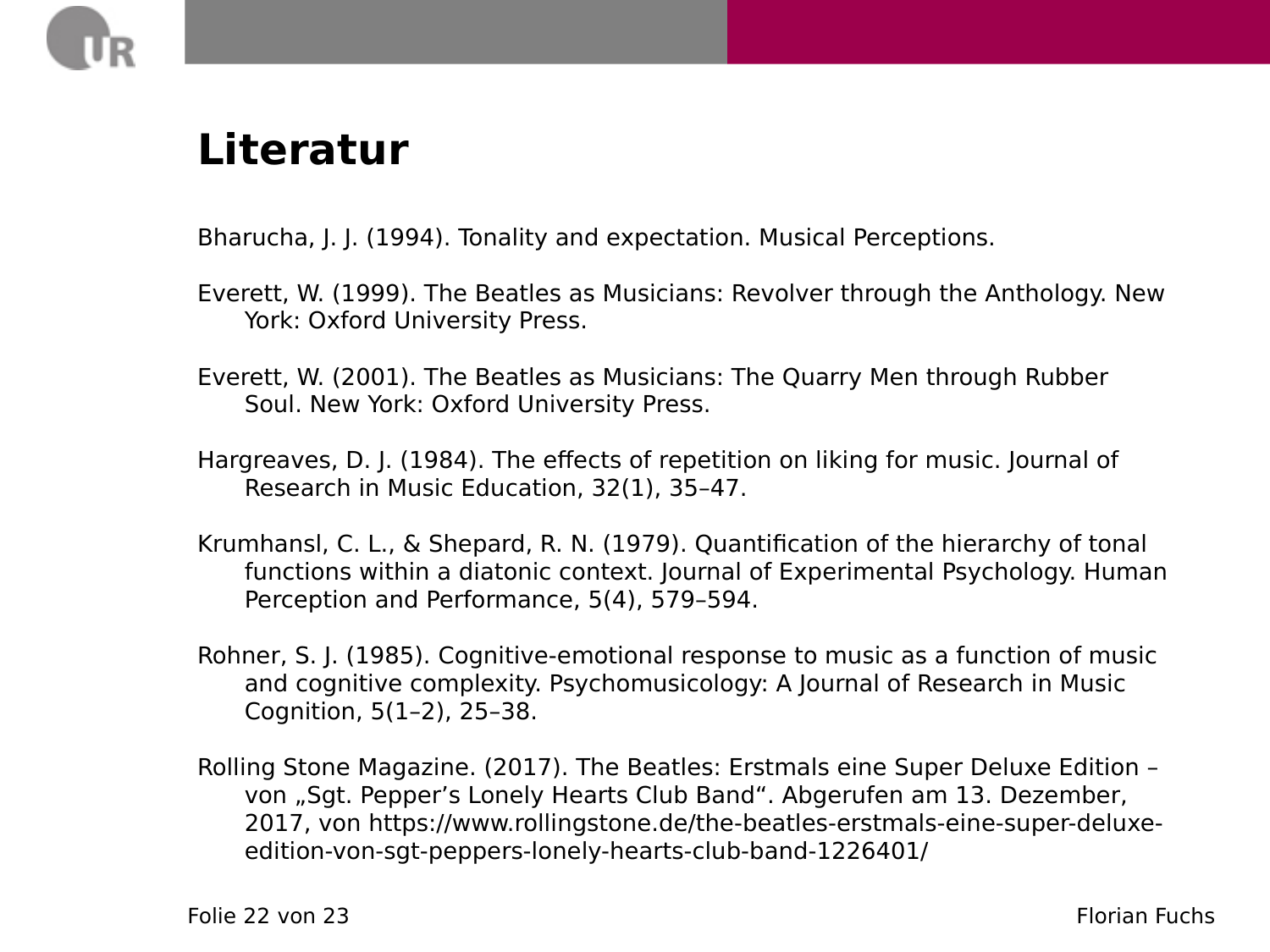

# Literatur
Bharucha, J. J. (1994). Tonality and expectation. Musical Perceptions.

Everett, W. (1999). The Beatles as Musicians: Revolver through the Anthology. New York: Oxford University Press.

Everett, W. (2001). The Beatles as Musicians: The Quarry Men through Rubber Soul. New York: Oxford University Press.

Hargreaves, D. J. (1984). The effects of repetition on liking for music. Journal of Research in Music Education, 32(1), 35–47.

Krumhansl, C. L., & Shepard, R. N. (1979). Quantification of the hierarchy of tonal functions within a diatonic context. Journal of Experimental Psychology. Human Perception and Performance, 5(4), 579–594.

Rohner, S. J. (1985). Cognitive-emotional response to music as a function of music and cognitive complexity. Psychomusicology: A Journal of Research in Music Cognition, 5(1–2), 25–38.

Rolling Stone Magazine. (2017). The Beatles: Erstmals eine Super Deluxe Edition – von „Sgt. Pepper’s Lonely Hearts Club Band“. Abgerufen am 13. Dezember, 2017, von https://www.rollingstone.de/the-beatles-erstmals-eine-super-deluxe-edition-von-sgt-peppers-lonely-hearts-club-band-1226401/